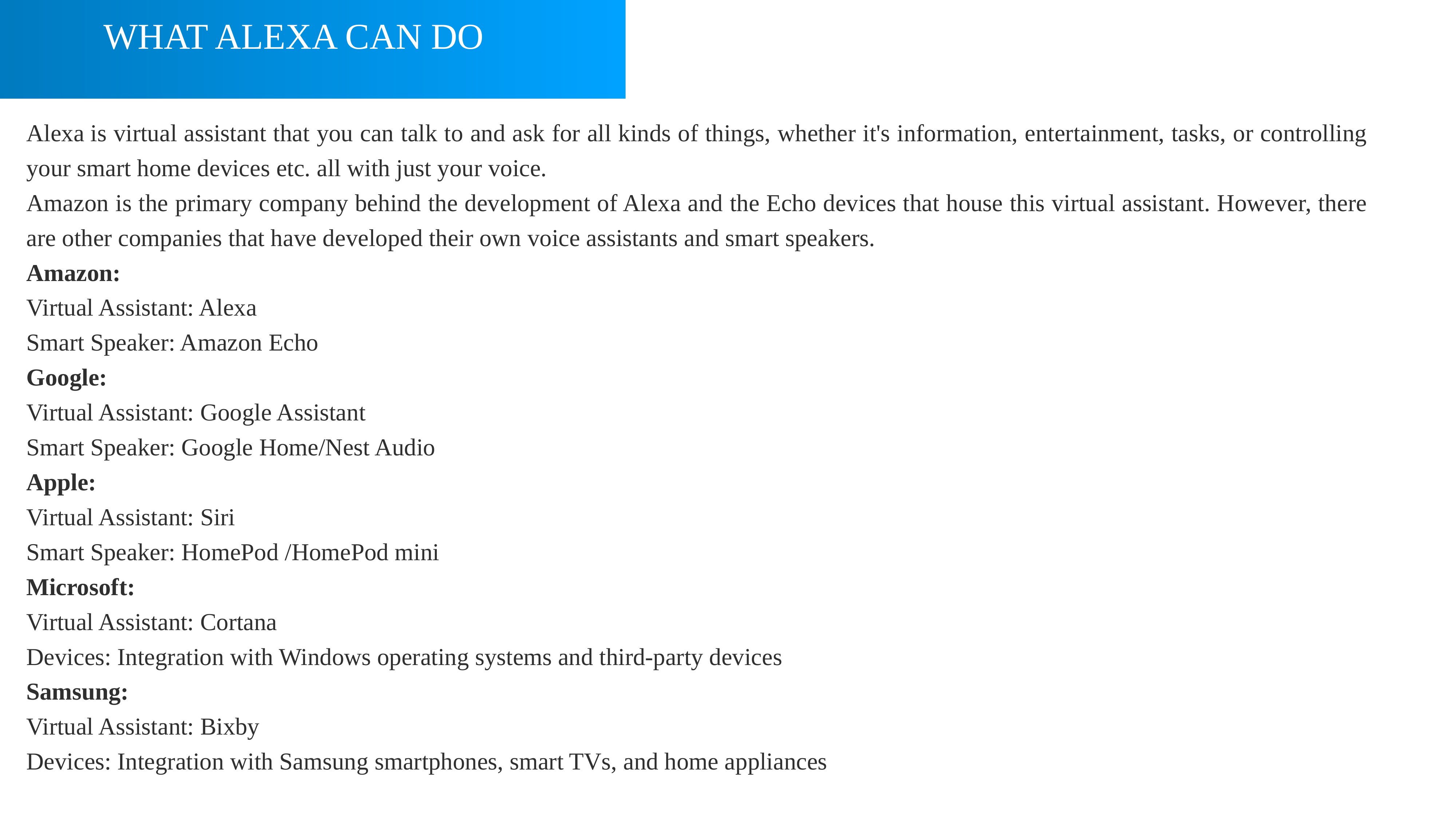

WHAT ALEXA CAN DO
Alexa is virtual assistant that you can talk to and ask for all kinds of things, whether it's information, entertainment, tasks, or controlling your smart home devices etc. all with just your voice.
Amazon is the primary company behind the development of Alexa and the Echo devices that house this virtual assistant. However, there are other companies that have developed their own voice assistants and smart speakers.
Amazon:
Virtual Assistant: Alexa
Smart Speaker: Amazon Echo
Google:
Virtual Assistant: Google Assistant
Smart Speaker: Google Home/Nest Audio
Apple:
Virtual Assistant: Siri
Smart Speaker: HomePod /HomePod mini
Microsoft:
Virtual Assistant: Cortana
Devices: Integration with Windows operating systems and third-party devices
Samsung:
Virtual Assistant: Bixby
Devices: Integration with Samsung smartphones, smart TVs, and home appliances